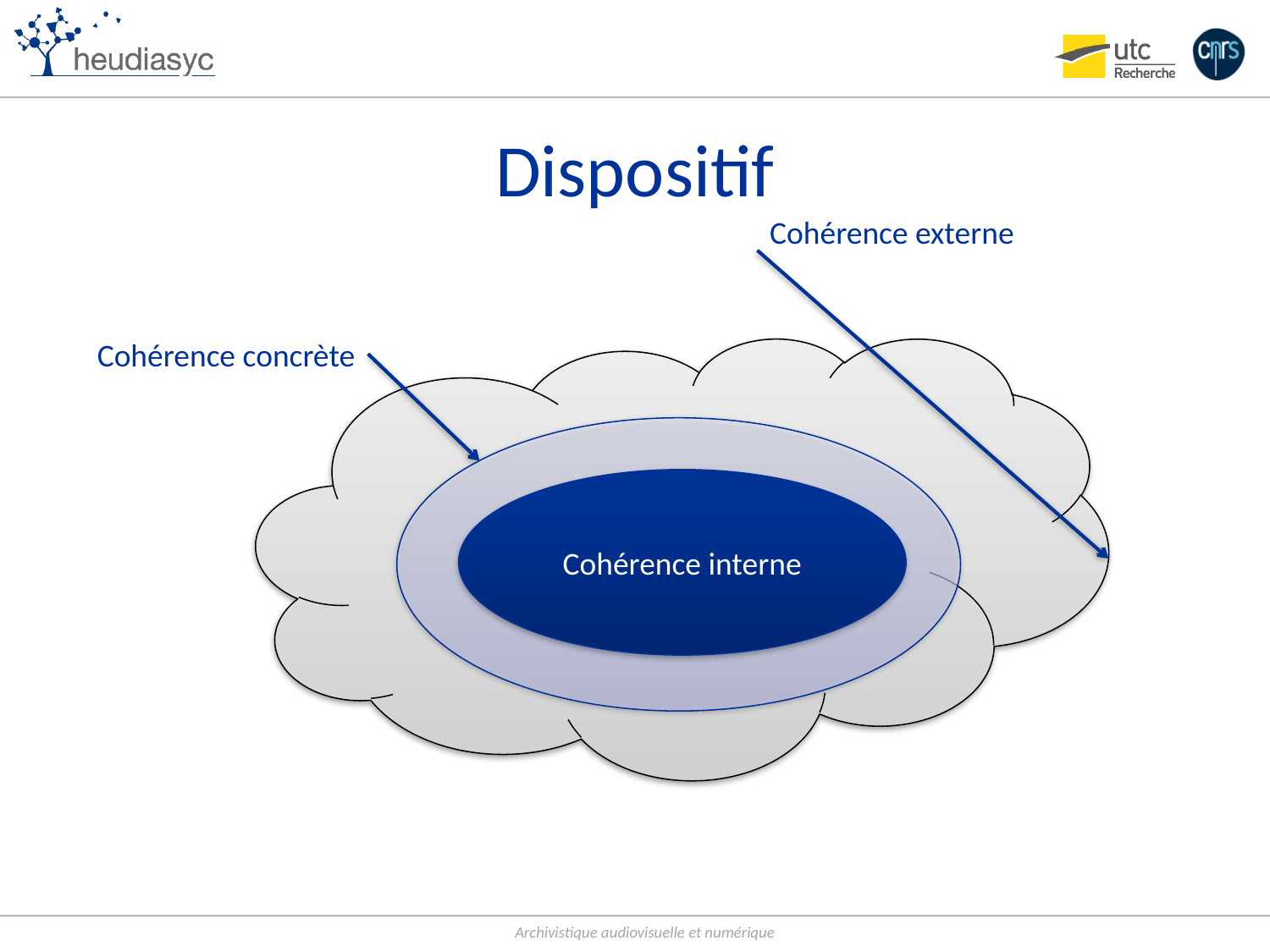

# Dispositif
Cohérence externe

Cohérence concrète

Cohérence interne